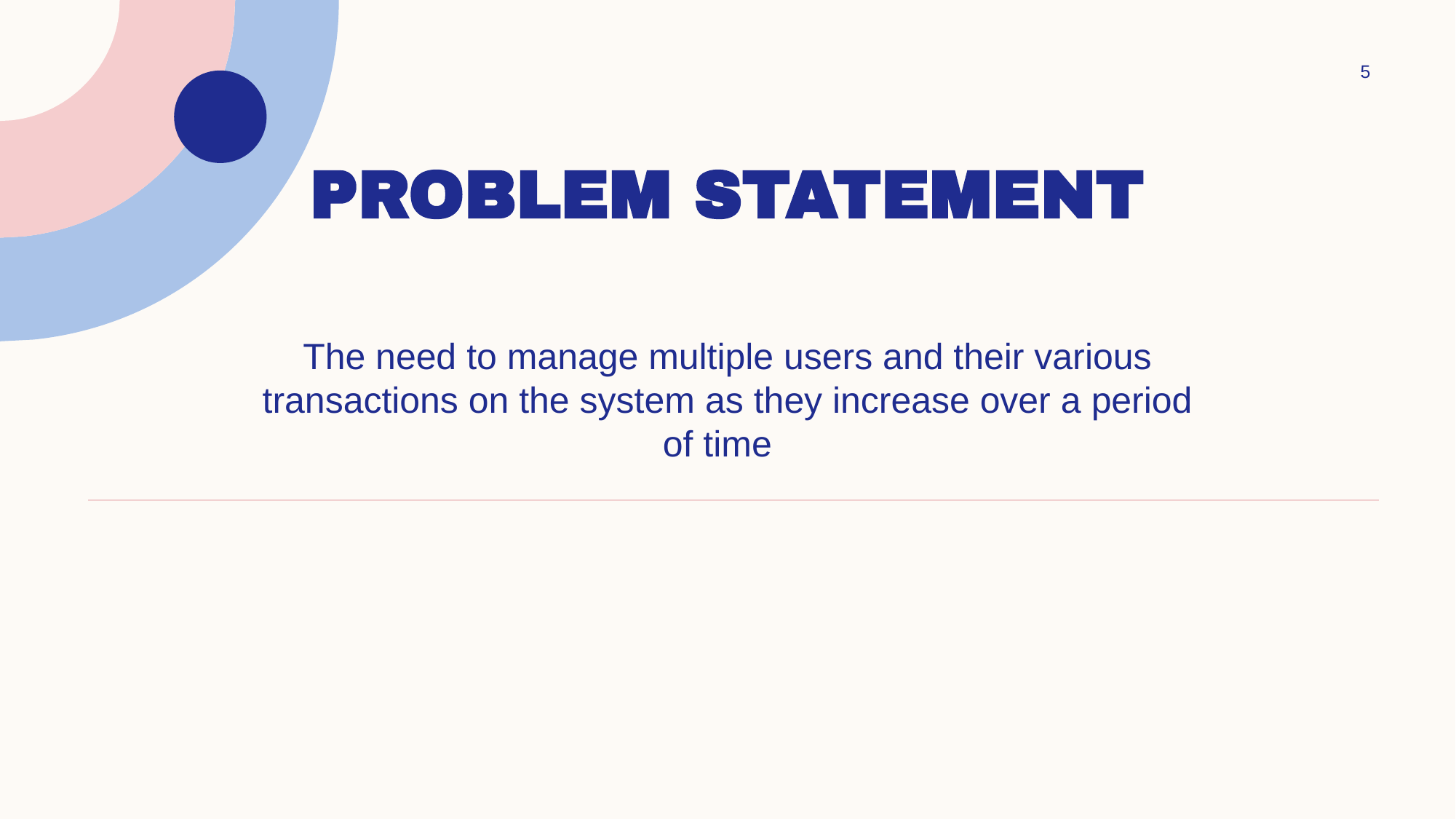

5
# Problem statement
The need to manage multiple users and their various transactions on the system as they increase over a period of time